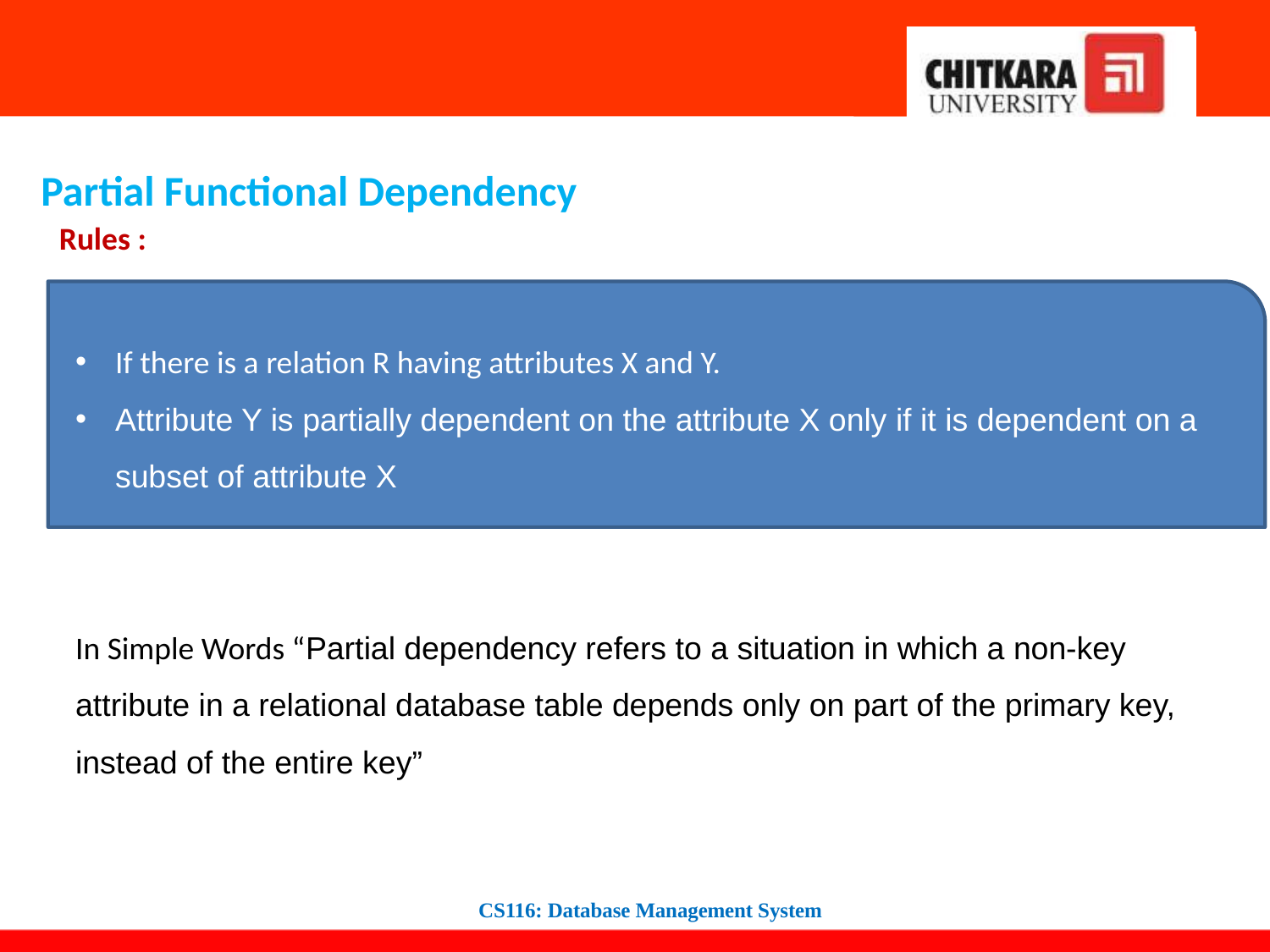

#
Partial Functional Dependency
Rules :

If there is a relation R having attributes X and Y.
Attribute Y is partially dependent on the attribute X only if it is dependent on a subset of attribute X

In Simple Words “Partial dependency refers to a situation in which a non-key attribute in a relational database table depends only on part of the primary key, instead of the entire key”
If there is a relation R having attributes X and Y and X is functionally determined Y
X→ Y
If X is a composite attribute then a subset of X should not functionally determine Y

CS116: Database Management System